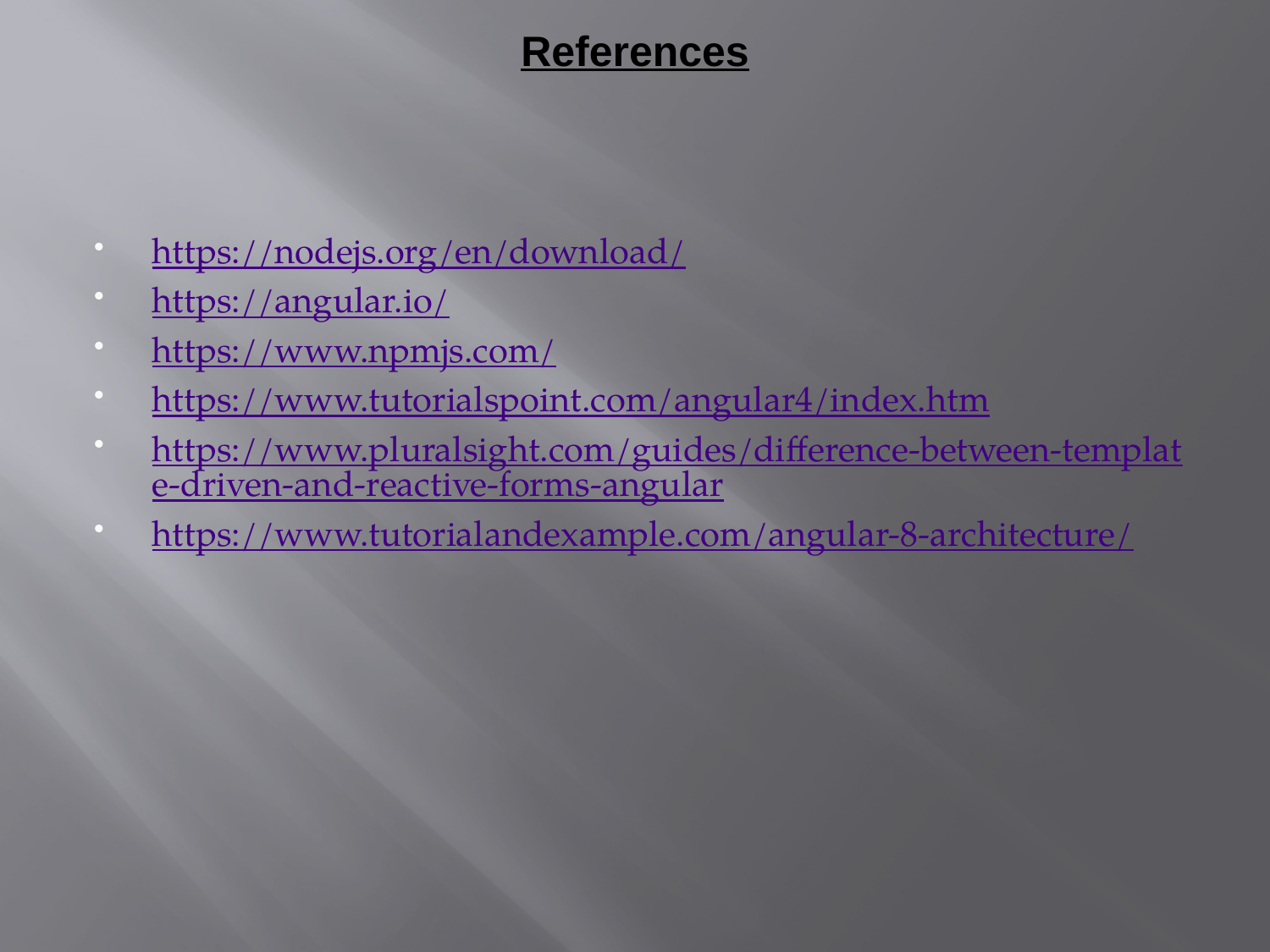

# References
https://nodejs.org/en/download/
https://angular.io/
https://www.npmjs.com/
https://www.tutorialspoint.com/angular4/index.htm
https://www.pluralsight.com/guides/difference-between-template-driven-and-reactive-forms-angular
https://www.tutorialandexample.com/angular-8-architecture/